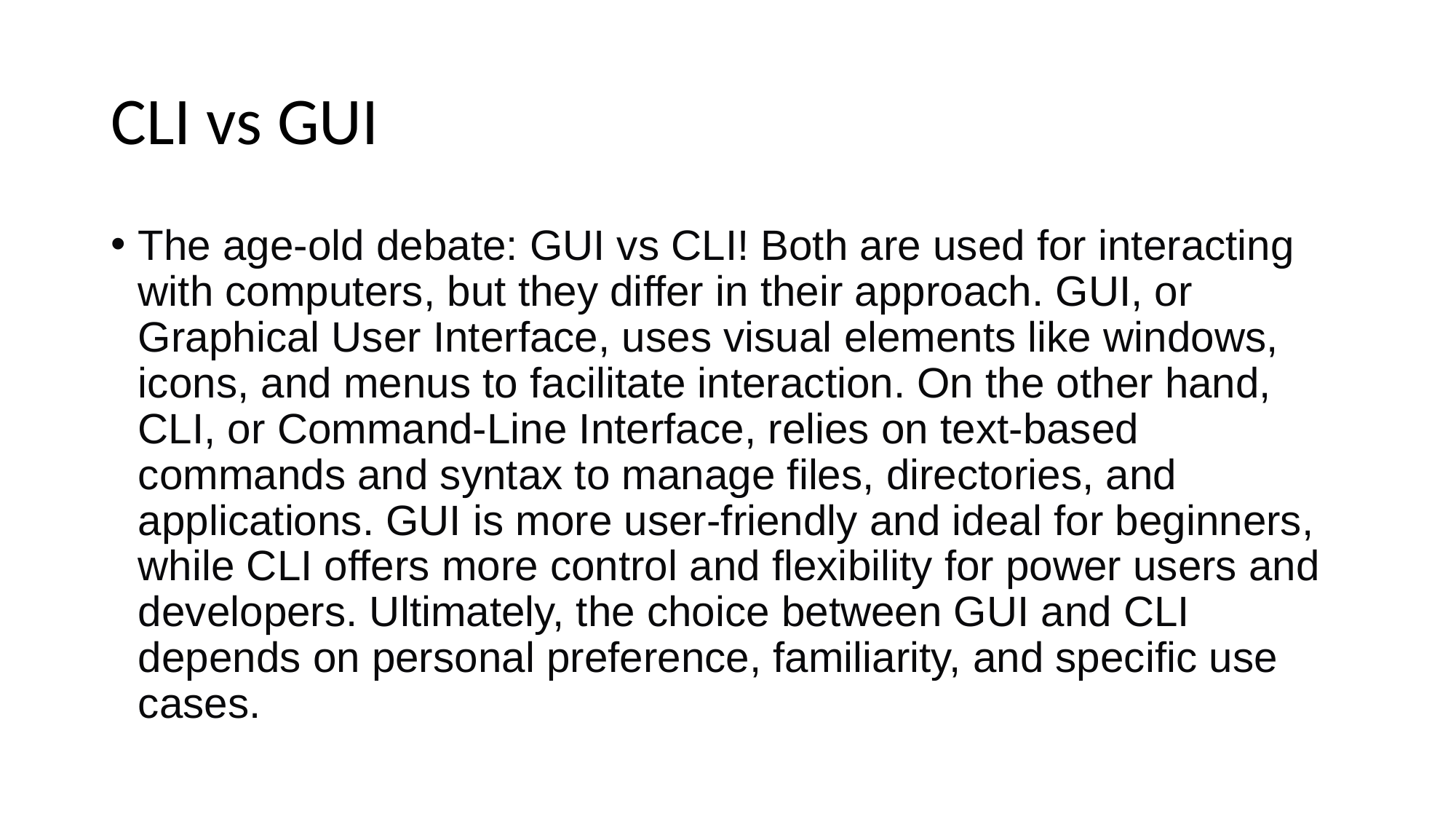

# CLI vs GUI
The age-old debate: GUI vs CLI! Both are used for interacting with computers, but they differ in their approach. GUI, or Graphical User Interface, uses visual elements like windows, icons, and menus to facilitate interaction. On the other hand, CLI, or Command-Line Interface, relies on text-based commands and syntax to manage files, directories, and applications. GUI is more user-friendly and ideal for beginners, while CLI offers more control and flexibility for power users and developers. Ultimately, the choice between GUI and CLI depends on personal preference, familiarity, and specific use cases.